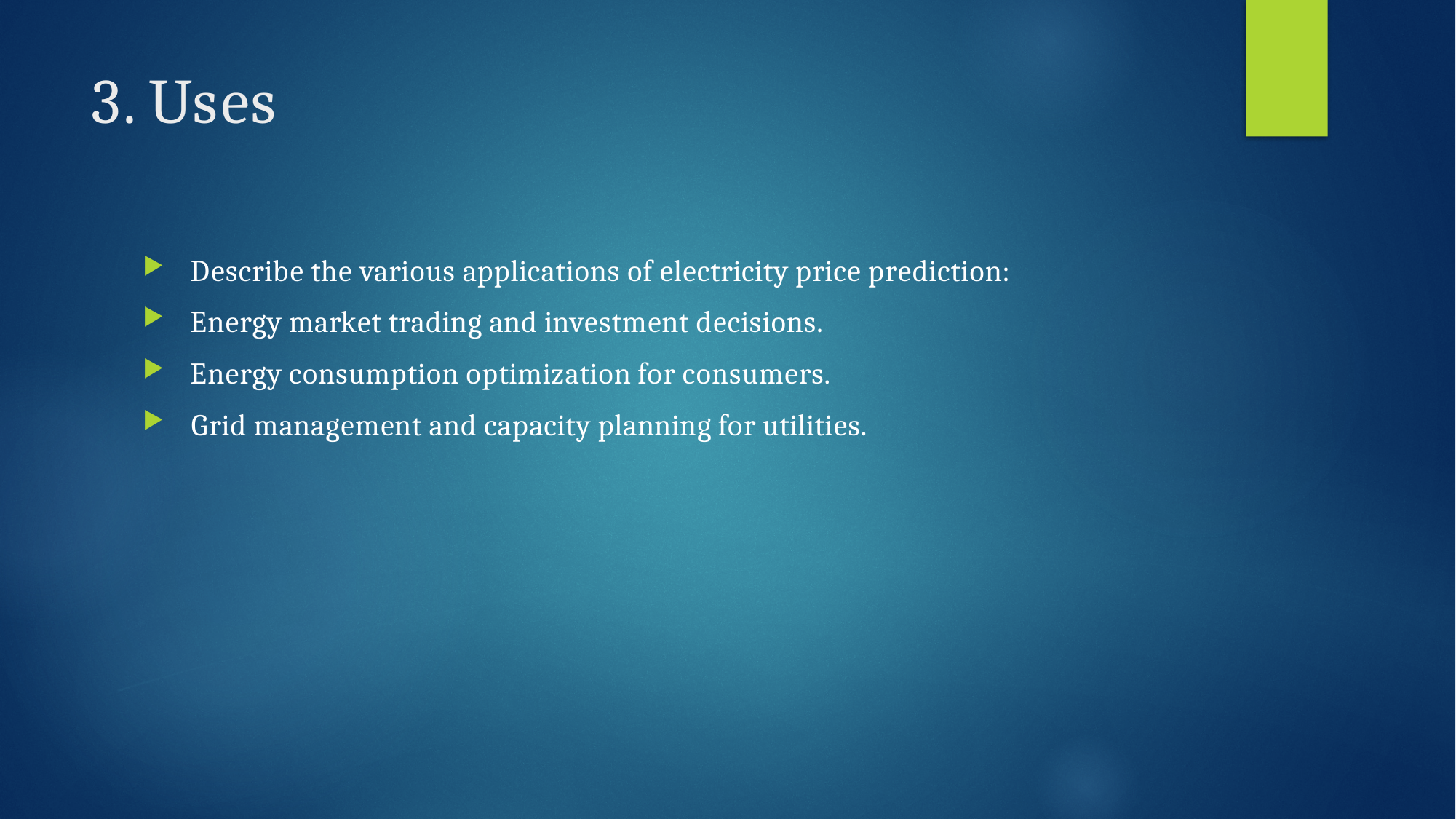

# 3. Uses
 Describe the various applications of electricity price prediction:
 Energy market trading and investment decisions.
 Energy consumption optimization for consumers.
 Grid management and capacity planning for utilities.